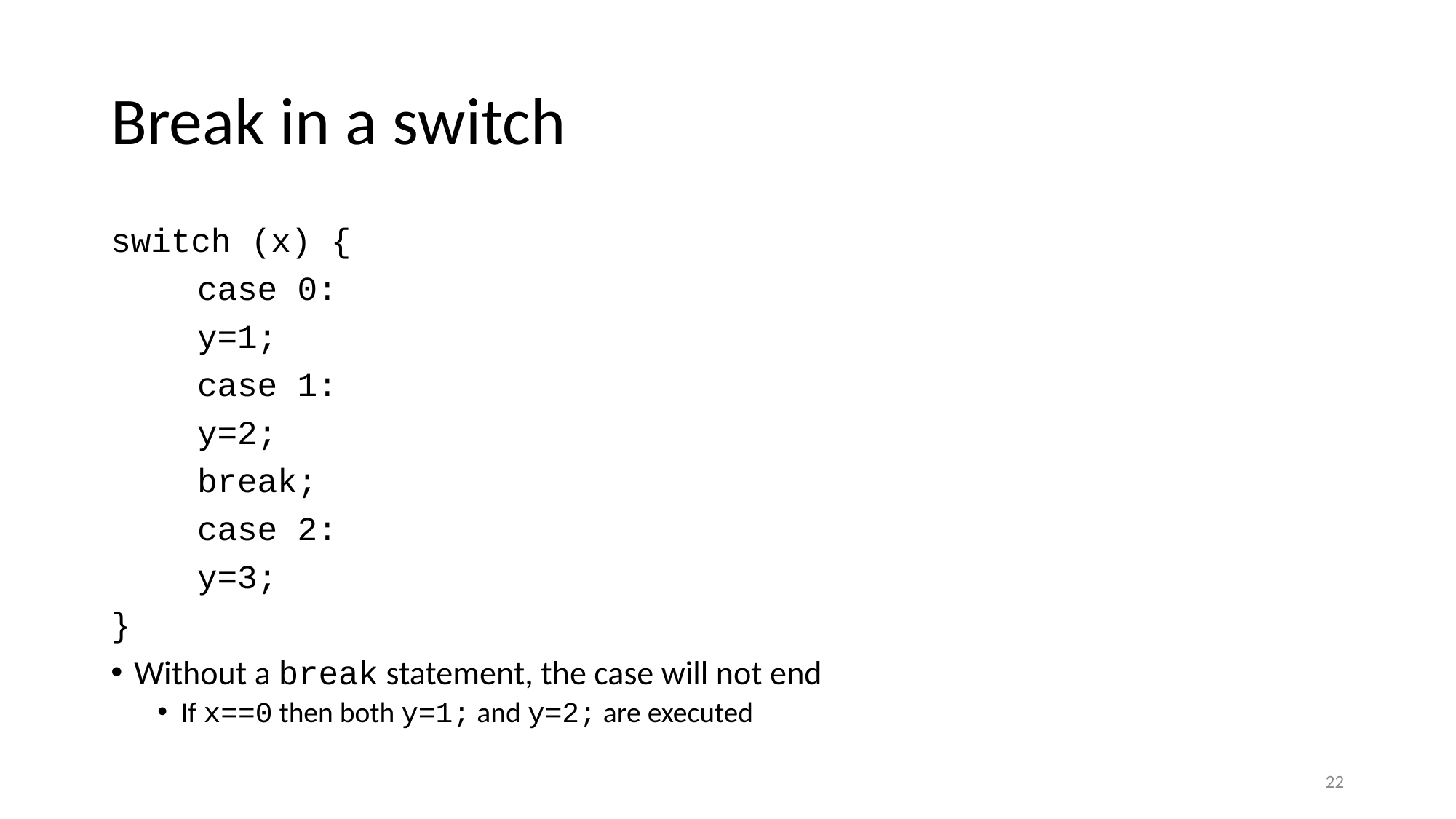

# Break in a switch
switch (x) {
	case 0:
		y=1;
	case 1:
		y=2;
		break;
	case 2:
		y=3;
}
Without a break statement, the case will not end
If x==0 then both y=1; and y=2; are executed
22